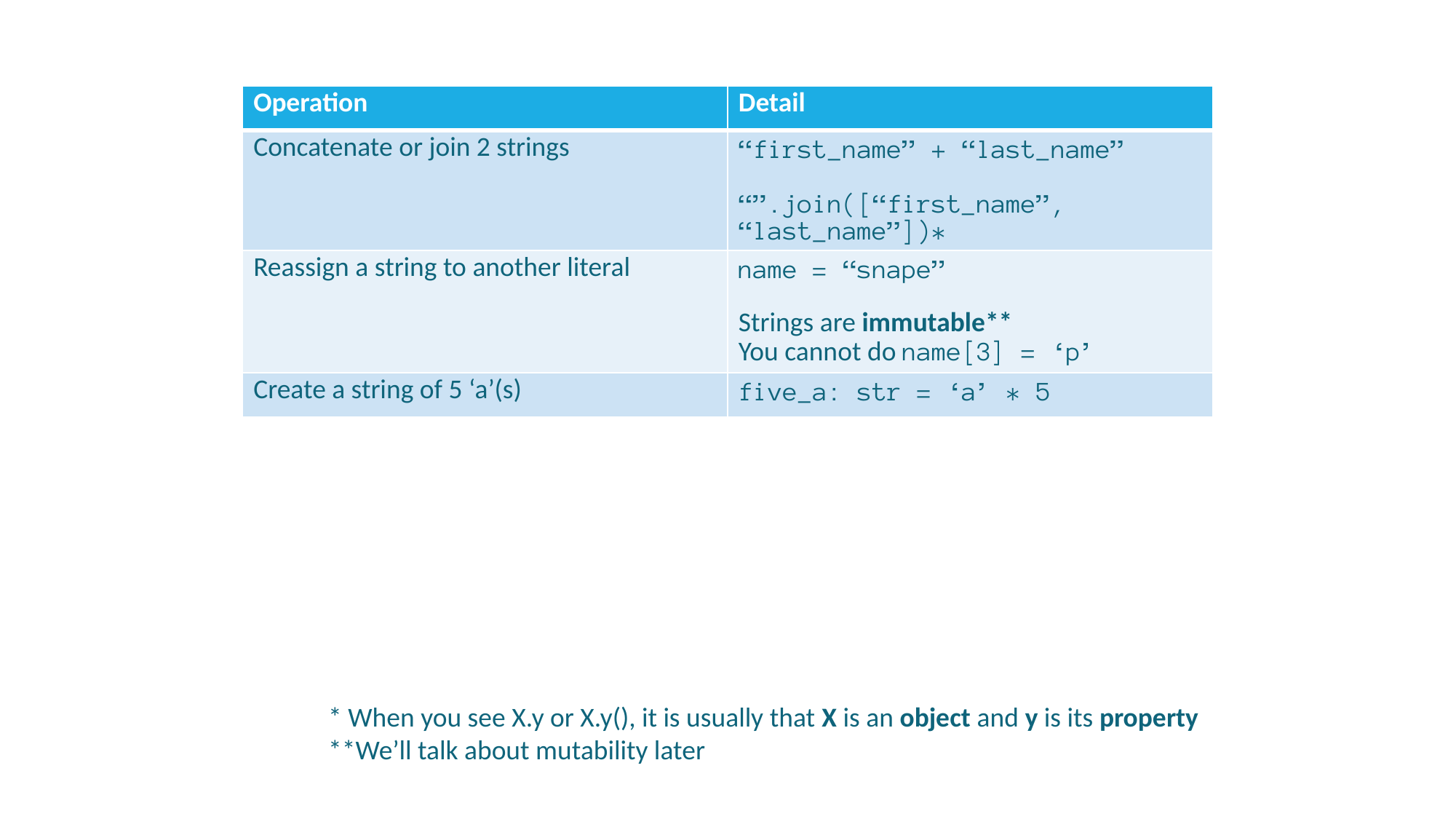

| Operation | Detail |
| --- | --- |
| Concatenate or join 2 strings | “first\_name” + “last\_name” “”.join([“first\_name”, “last\_name”])\* |
| Reassign a string to another literal | name = “snape” Strings are immutable\*\* You cannot do name[3] = ‘p’ |
| Create a string of 5 ‘a’(s) | five\_a: str = ‘a’ \* 5 |
* When you see X.y or X.y(), it is usually that X is an object and y is its property
**We’ll talk about mutability later